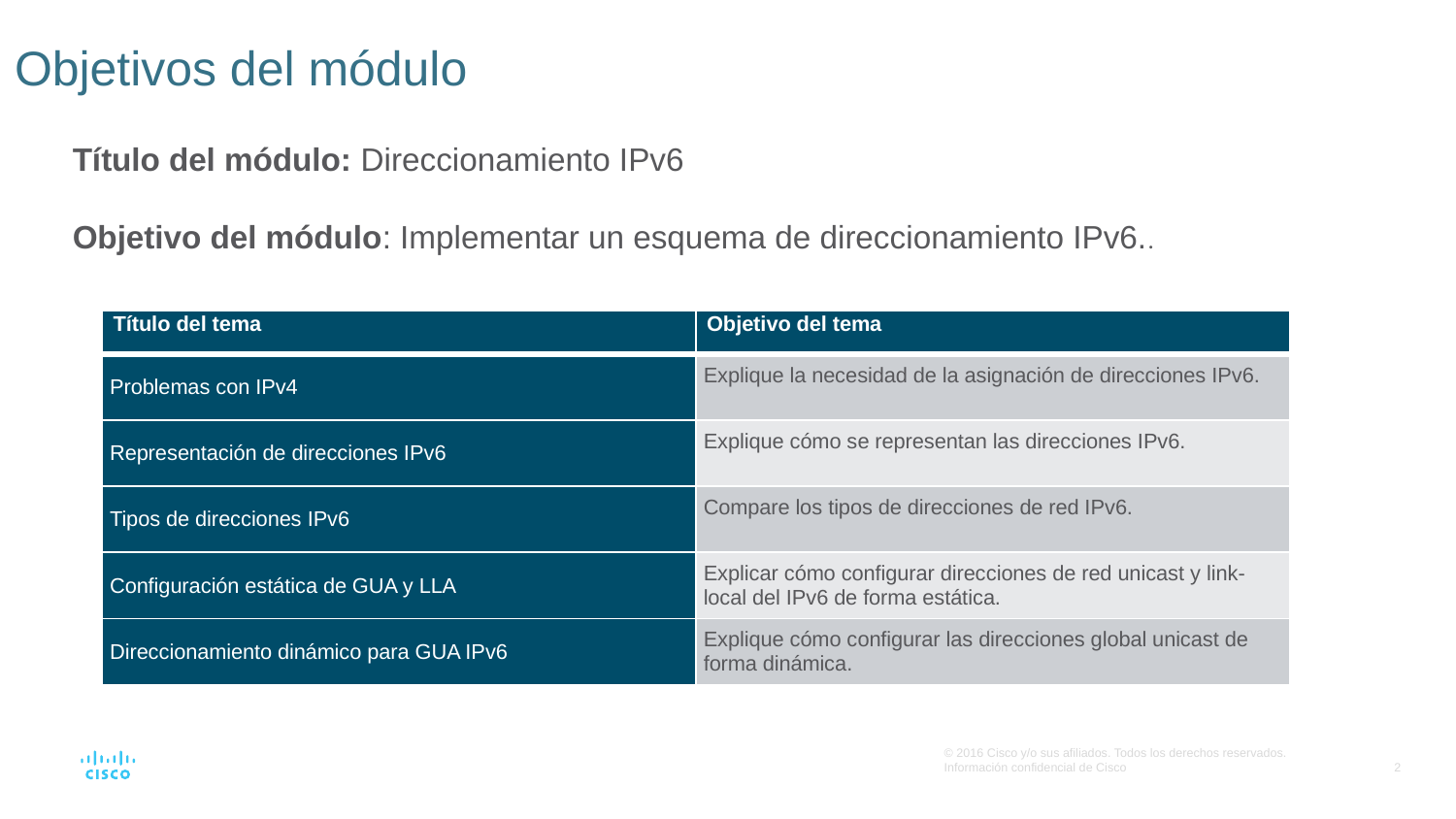

# Objetivos del módulo
Título del módulo: Direccionamiento IPv6

Objetivo del módulo: Implementar un esquema de direccionamiento IPv6..

| Título del tema | Objetivo del tema |
| --- | --- |
| Problemas con IPv4 | Explique la necesidad de la asignación de direcciones IPv6. |
| Representación de direcciones IPv6 | Explique cómo se representan las direcciones IPv6. |
| Tipos de direcciones IPv6 | Compare los tipos de direcciones de red IPv6. |
| Configuración estática de GUA y LLA | Explicar cómo configurar direcciones de red unicast y link-local del IPv6 de forma estática. |
| Direccionamiento dinámico para GUA IPv6 | Explique cómo configurar las direcciones global unicast de forma dinámica. |